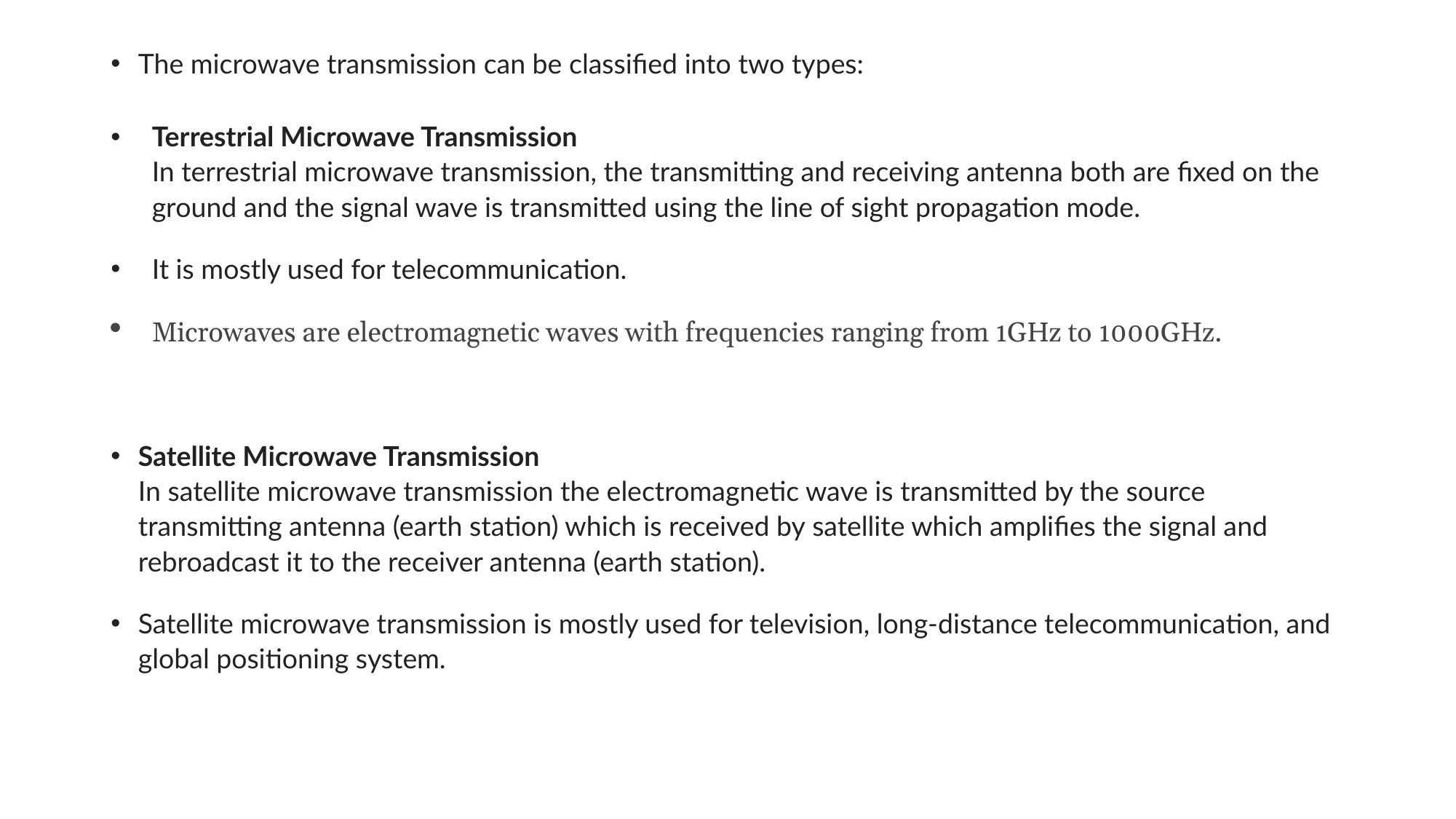

The microwave transmission can be classified into two types:
Terrestrial Microwave Transmission
In terrestrial microwave transmission, the transmitting and receiving antenna both are fixed on the ground and the signal wave is transmitted using the line of sight propagation mode.
It is mostly used for telecommunication.
Microwaves are electromagnetic waves with frequencies ranging from 1GHz to 1000GHz.

Satellite Microwave Transmission
In satellite microwave transmission the electromagnetic wave is transmitted by the source transmitting antenna (earth station) which is received by satellite which amplifies the signal and rebroadcast it to the receiver antenna (earth station).
Satellite microwave transmission is mostly used for television, long-distance telecommunication, and global positioning system.